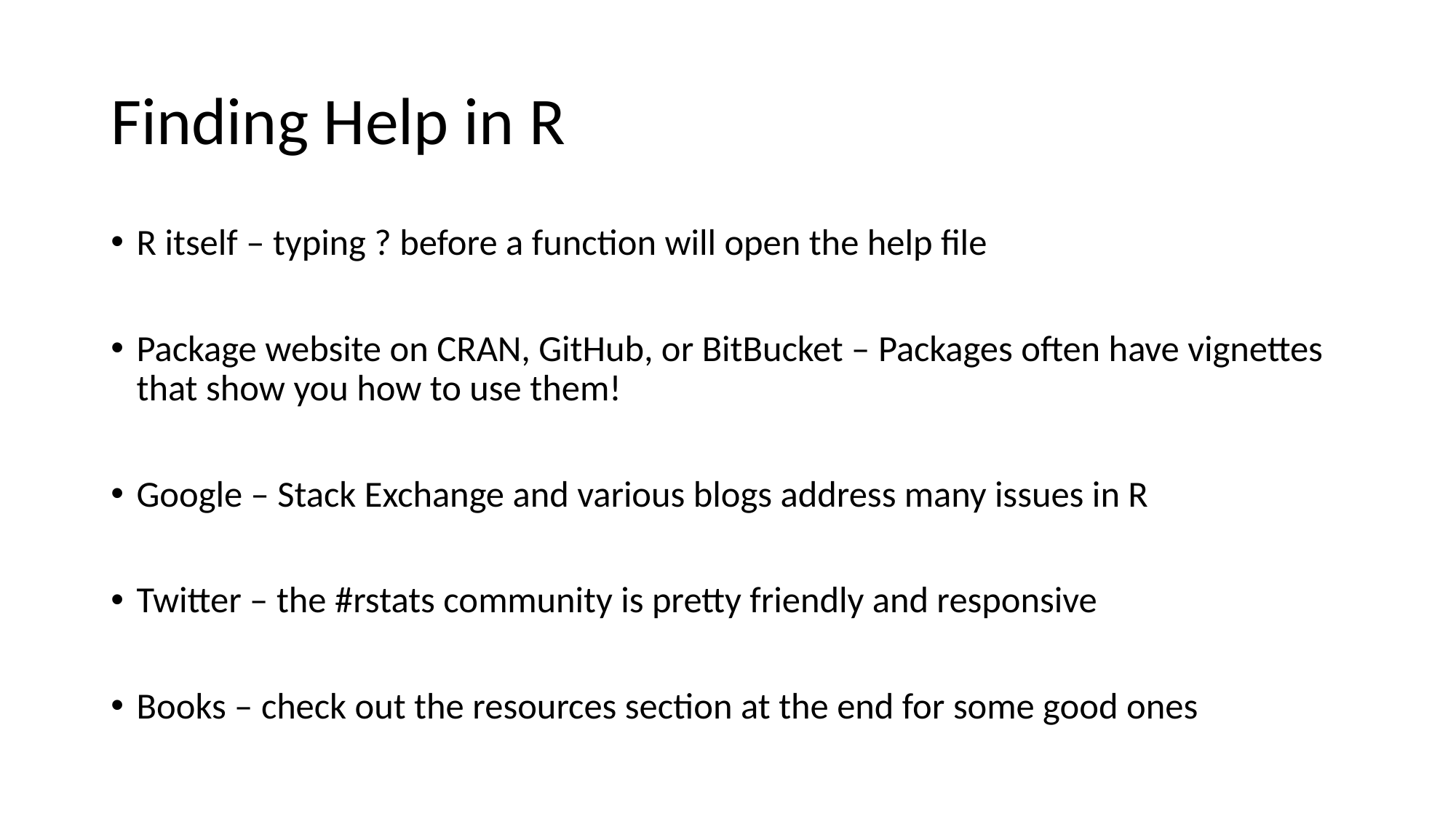

# Finding Help in R
R itself – typing ? before a function will open the help file

Package website on CRAN, GitHub, or BitBucket – Packages often have vignettes that show you how to use them!

Google – Stack Exchange and various blogs address many issues in R

Twitter – the #rstats community is pretty friendly and responsive

Books – check out the resources section at the end for some good ones